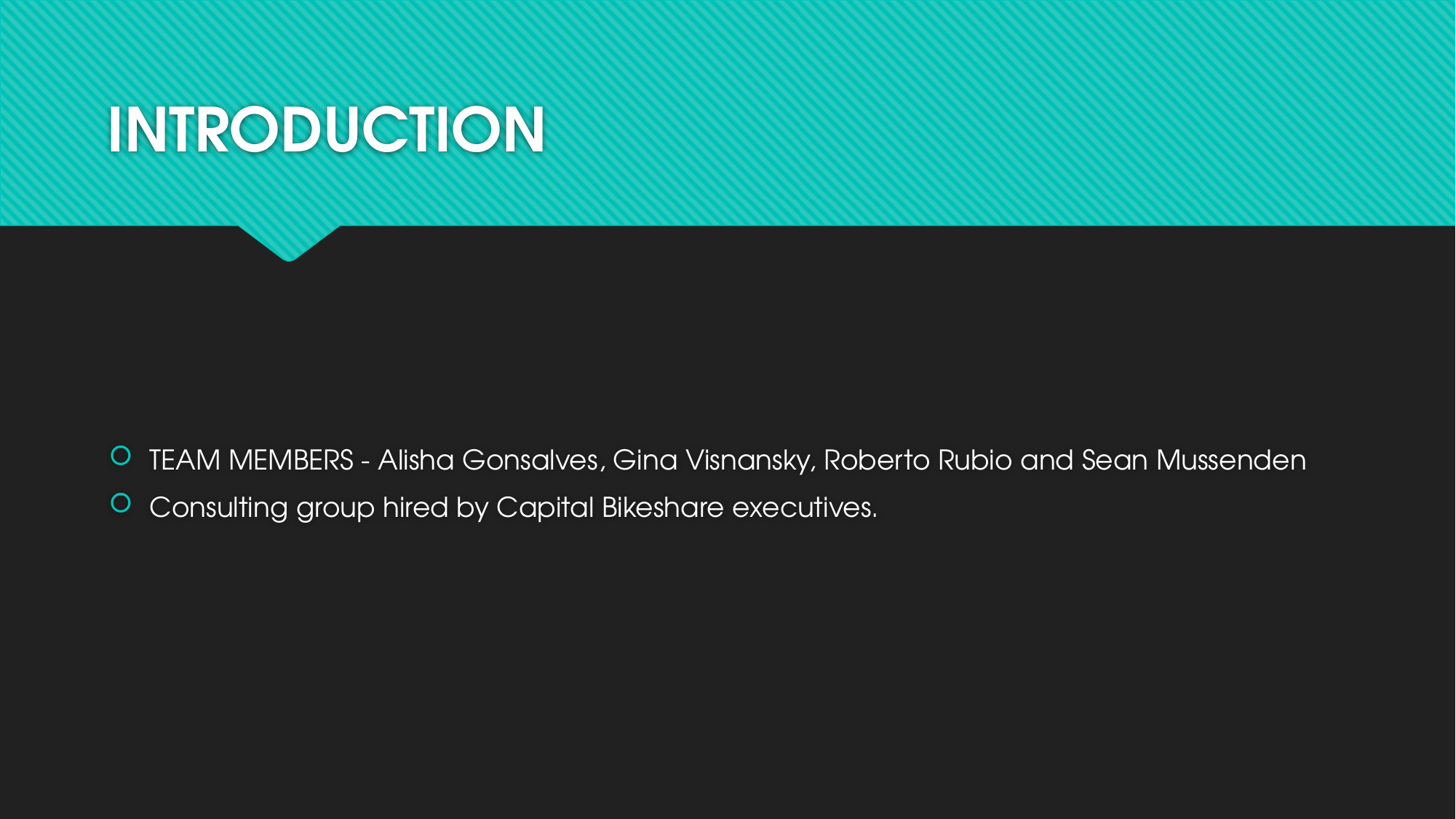

# INTRODUCTION
TEAM MEMBERS - Alisha Gonsalves, Gina Visnansky, Roberto Rubio and Sean Mussenden
Consulting group hired by Capital Bikeshare executives.